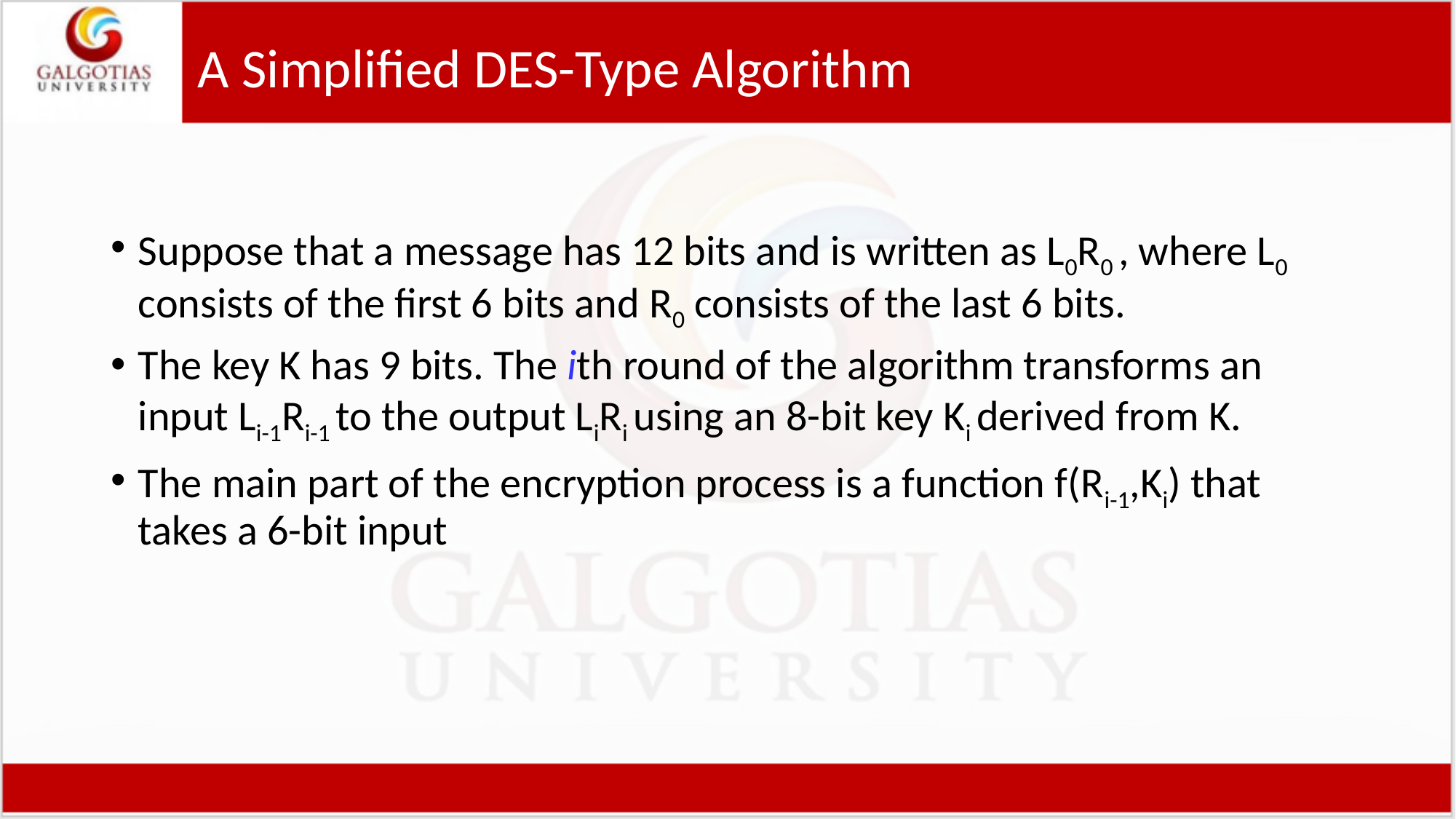

# A Simplified DES-Type Algorithm
Suppose that a message has 12 bits and is written as L0R0 , where L0 consists of the first 6 bits and R0 consists of the last 6 bits.
The key K has 9 bits. The ith round of the algorithm transforms an input Li-1Ri-1 to the output LiRi using an 8-bit key Ki derived from K.
The main part of the encryption process is a function f(Ri-1,Ki) that takes a 6-bit input